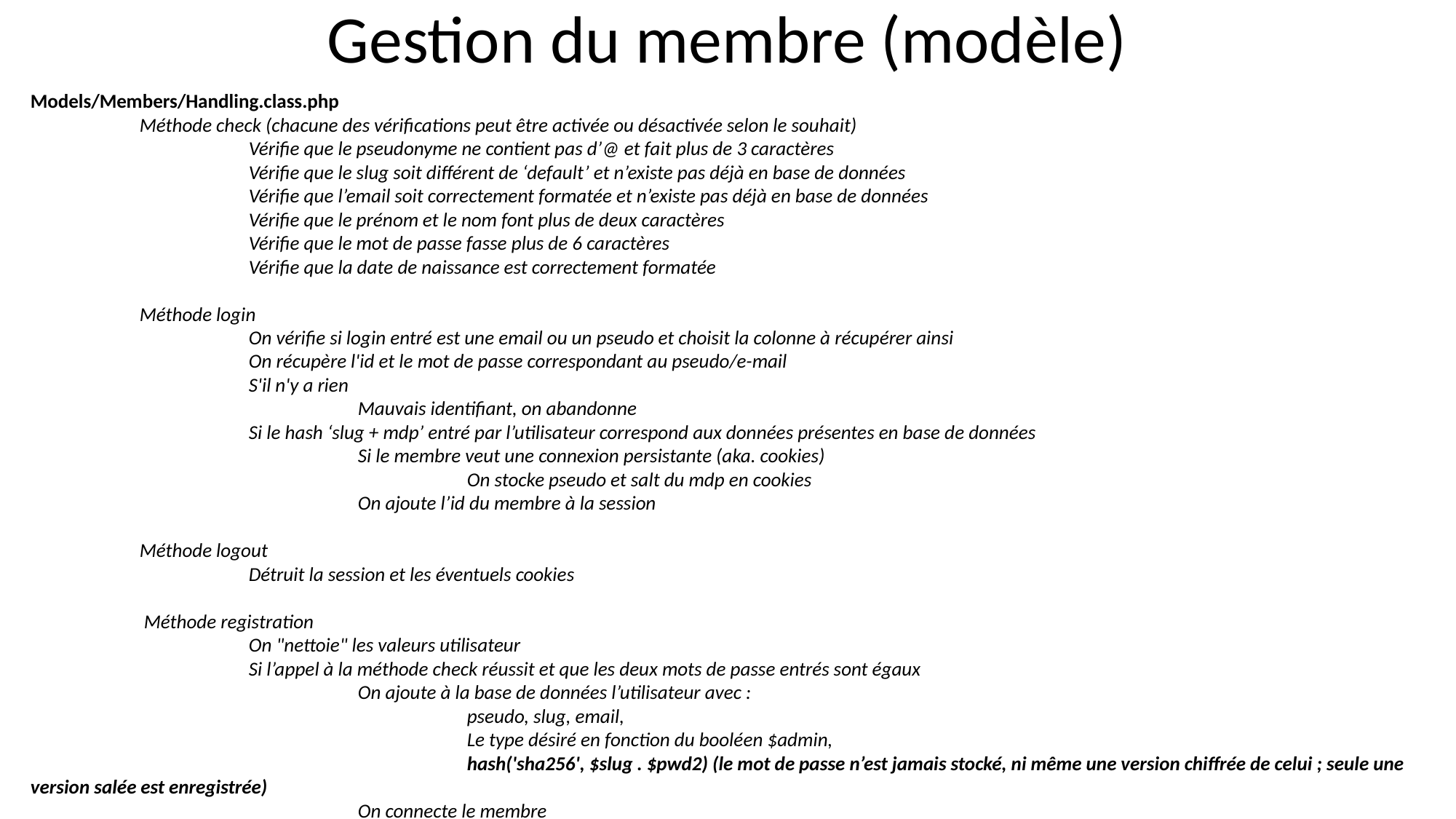

Gestion du membre (modèle)
Models/Members/Handling.class.php
	Méthode check (chacune des vérifications peut être activée ou désactivée selon le souhait)
		Vérifie que le pseudonyme ne contient pas d’@ et fait plus de 3 caractères
		Vérifie que le slug soit différent de ‘default’ et n’existe pas déjà en base de données
		Vérifie que l’email soit correctement formatée et n’existe pas déjà en base de données
		Vérifie que le prénom et le nom font plus de deux caractères
		Vérifie que le mot de passe fasse plus de 6 caractères
		Vérifie que la date de naissance est correctement formatée

	Méthode login
		On vérifie si login entré est une email ou un pseudo et choisit la colonne à récupérer ainsi
		On récupère l'id et le mot de passe correspondant au pseudo/e-mail
		S'il n'y a rien
			Mauvais identifiant, on abandonne
		Si le hash ‘slug + mdp’ entré par l’utilisateur correspond aux données présentes en base de données
			Si le membre veut une connexion persistante (aka. cookies)
				On stocke pseudo et salt du mdp en cookies
			On ajoute l’id du membre à la session

	Méthode logout
		Détruit la session et les éventuels cookies

	 Méthode registration
		On "nettoie" les valeurs utilisateur
		Si l’appel à la méthode check réussit et que les deux mots de passe entrés sont égaux
			On ajoute à la base de données l’utilisateur avec :
				pseudo, slug, email,
				Le type désiré en fonction du booléen $admin,
				hash('sha256', $slug . $pwd2) (le mot de passe n’est jamais stocké, ni même une version chiffrée de celui ; seule une version salée est enregistrée)
			On connecte le membre